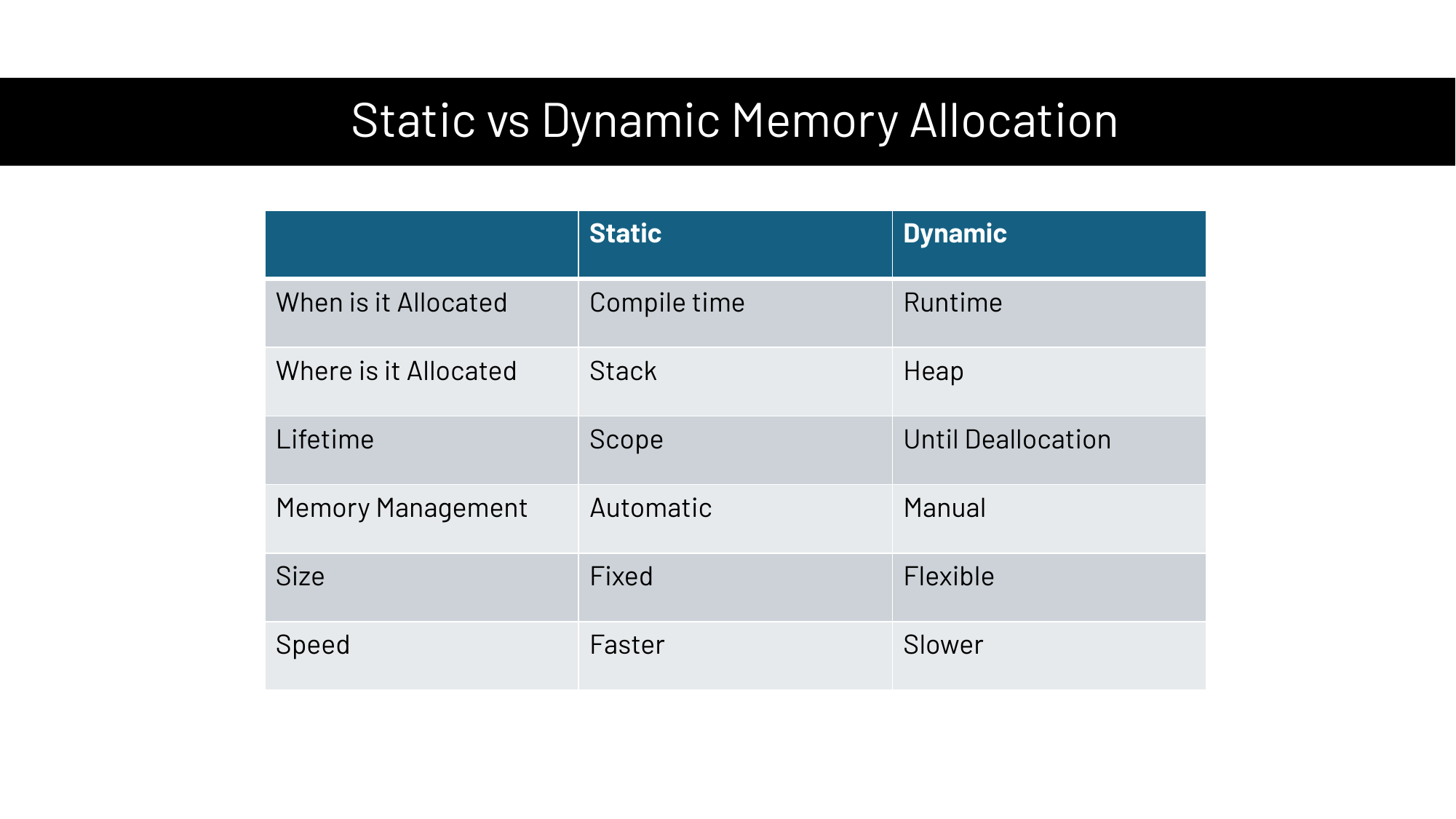

# Static vs Dynamic Memory Allocation

|  | Static | Dynamic |
| --- | --- | --- |
| When is it Allocated | Compile time | Runtime |
| Where is it Allocated | Stack | Heap |
| Lifetime | Scope | Until Deallocation |
| Memory Management | Automatic | Manual |
| Size | Fixed | Flexible |
| Speed | Faster | Slower |